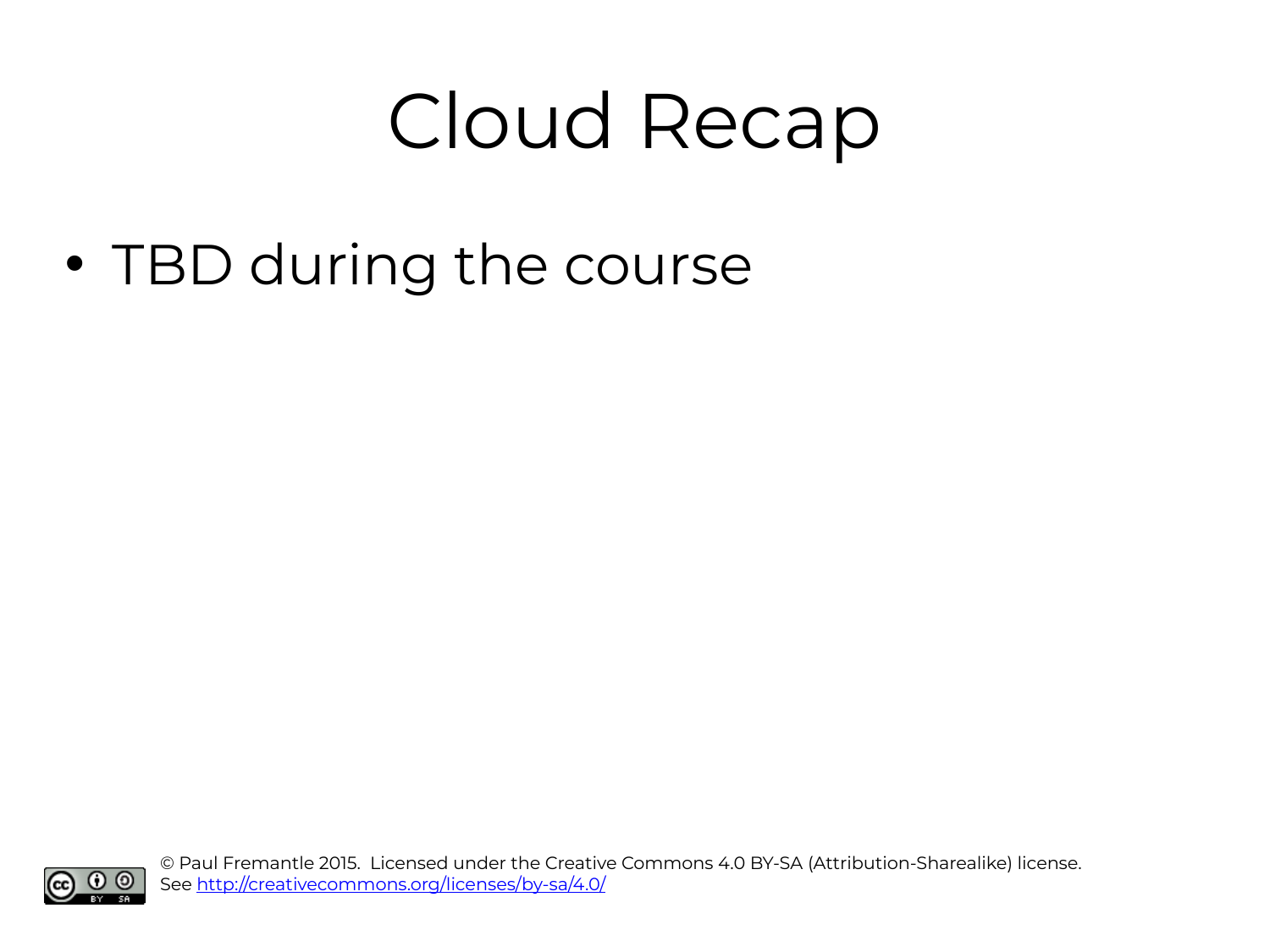

# Cloud Recap
TBD during the course